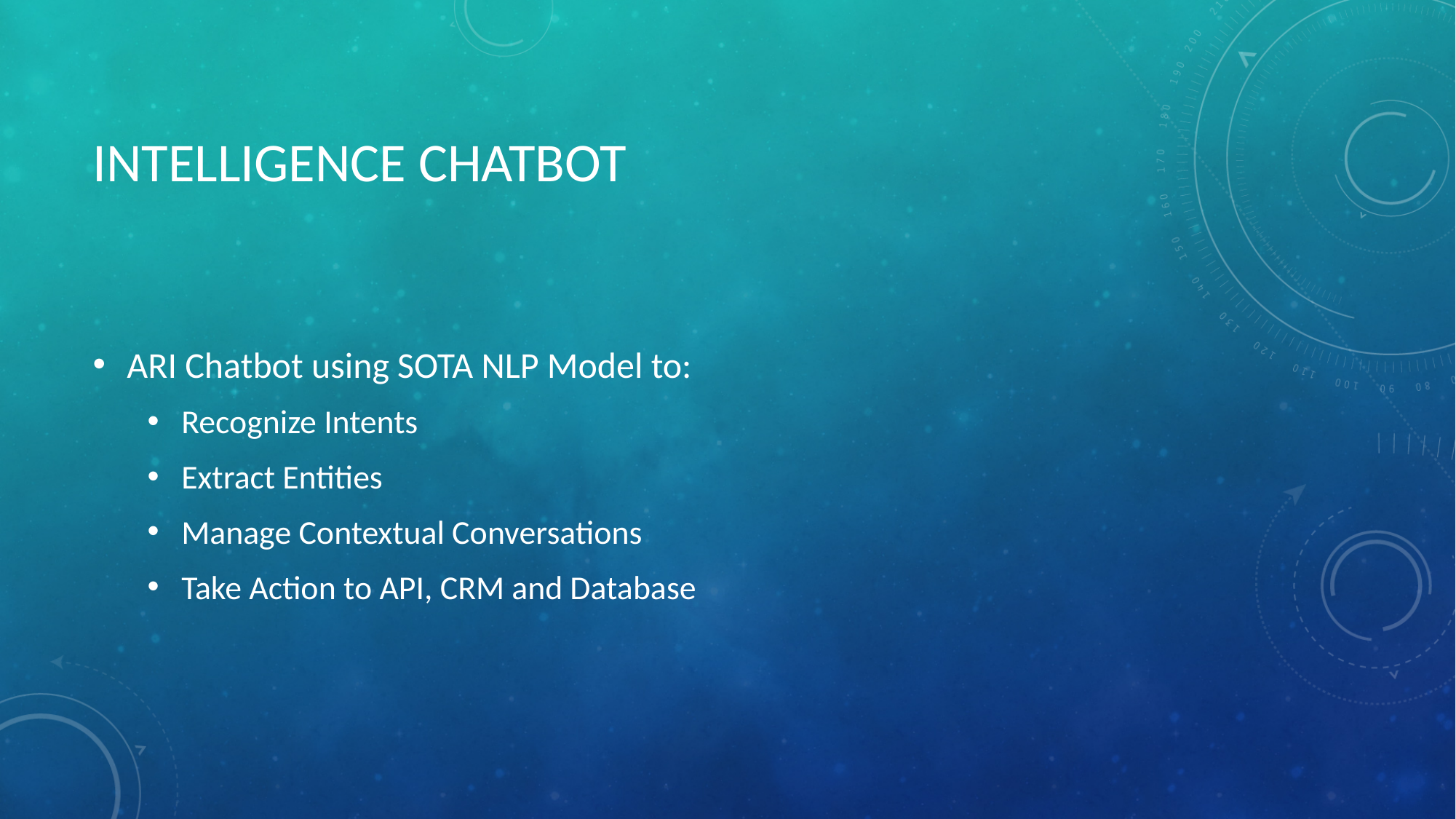

# Intelligence chatbot
ARI Chatbot using SOTA NLP Model to:
Recognize Intents
Extract Entities
Manage Contextual Conversations
Take Action to API, CRM and Database